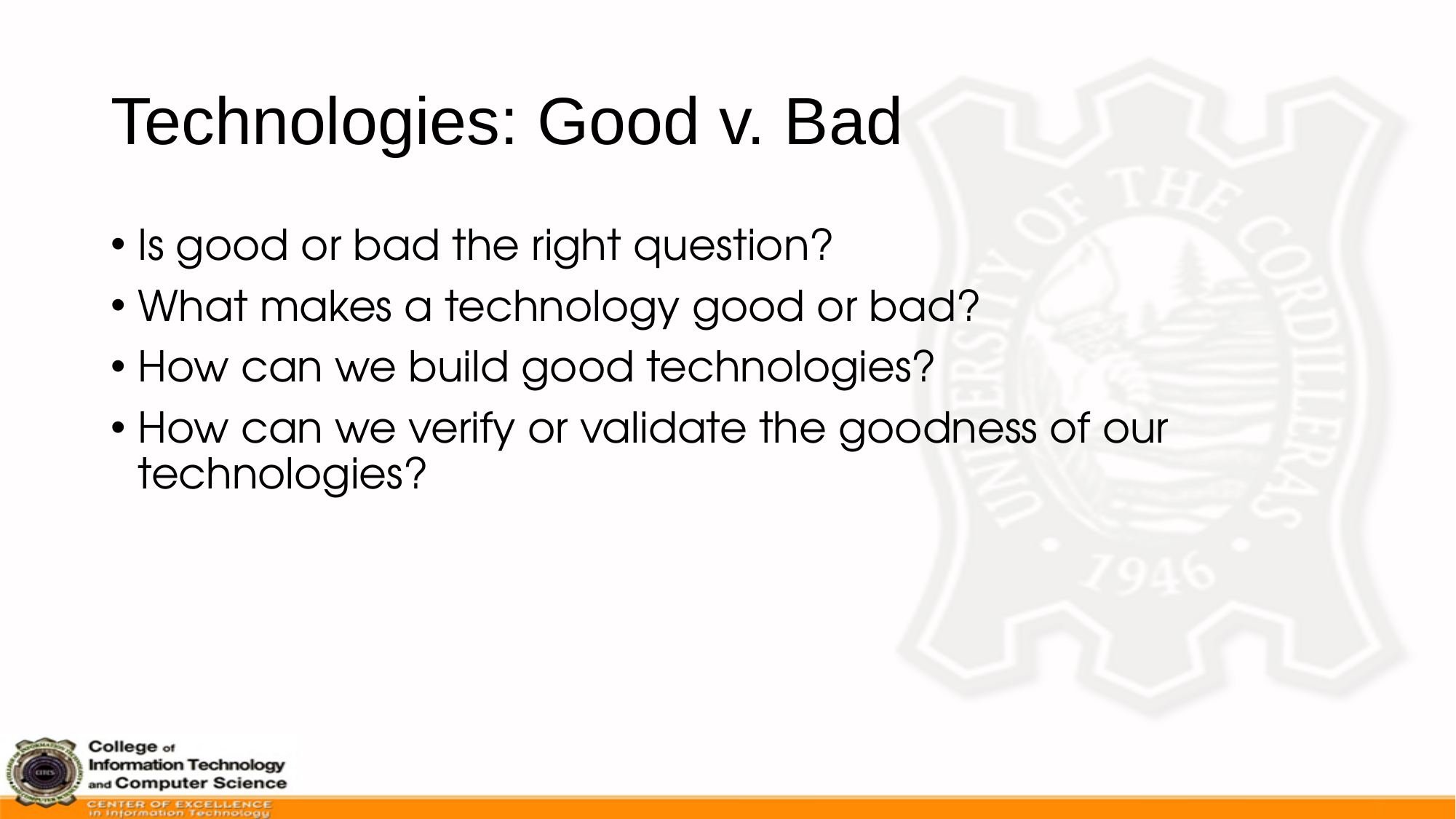

# Technologies: Good v. Bad
Is good or bad the right question?
What makes a technology good or bad?
How can we build good technologies?
How can we verify or validate the goodness of our technologies?